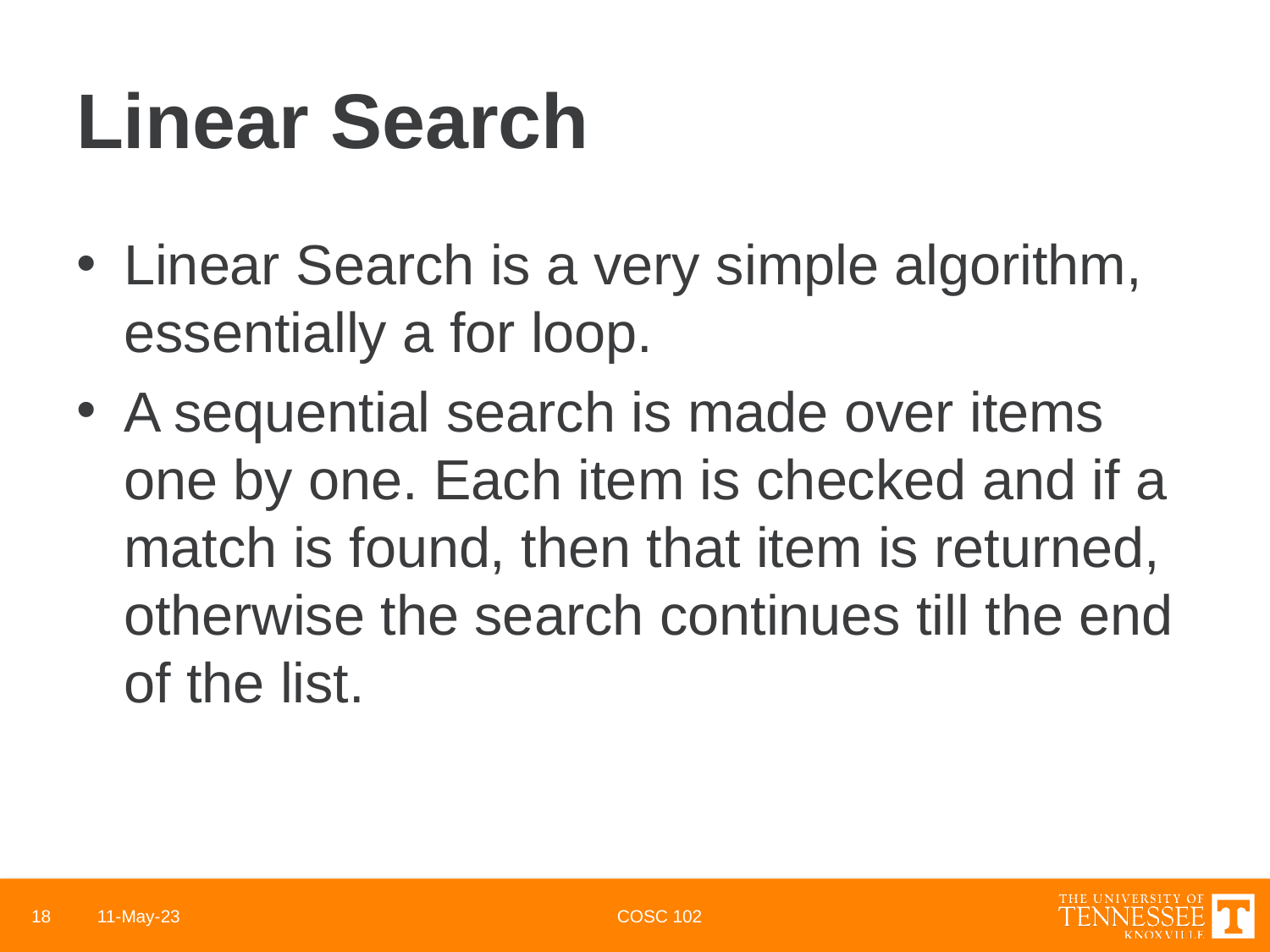

# Linear Search
Linear Search is a very simple algorithm, essentially a for loop.
A sequential search is made over items one by one. Each item is checked and if a match is found, then that item is returned, otherwise the search continues till the end of the list.
18
11-May-23
COSC 102